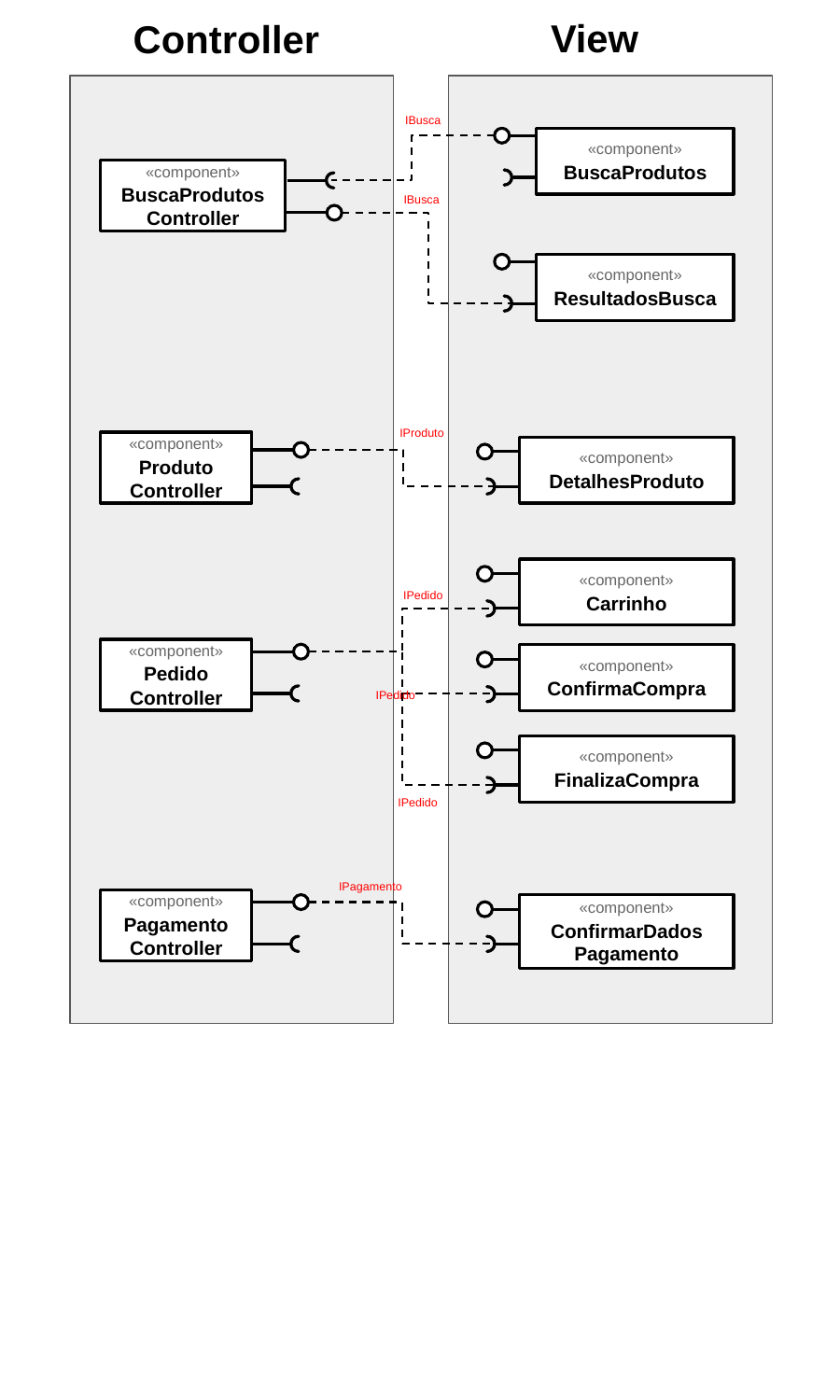

View
Controller

IBusca
«component»

BuscaProdutos

«component»

BuscaProdutosController

IBusca

«component»

ResultadosBusca

IProduto
«component»

Produto
Controller
«component»

DetalhesProduto

«component»

Carrinho

IPedido

«component»

Pedido
Controller

«component»

ConfirmaCompra

IPedido

«component»

FinalizaCompra

IPedido
IPagamento
«component»

Pagamento
Controller
«component»

ConfirmarDados
Pagamento